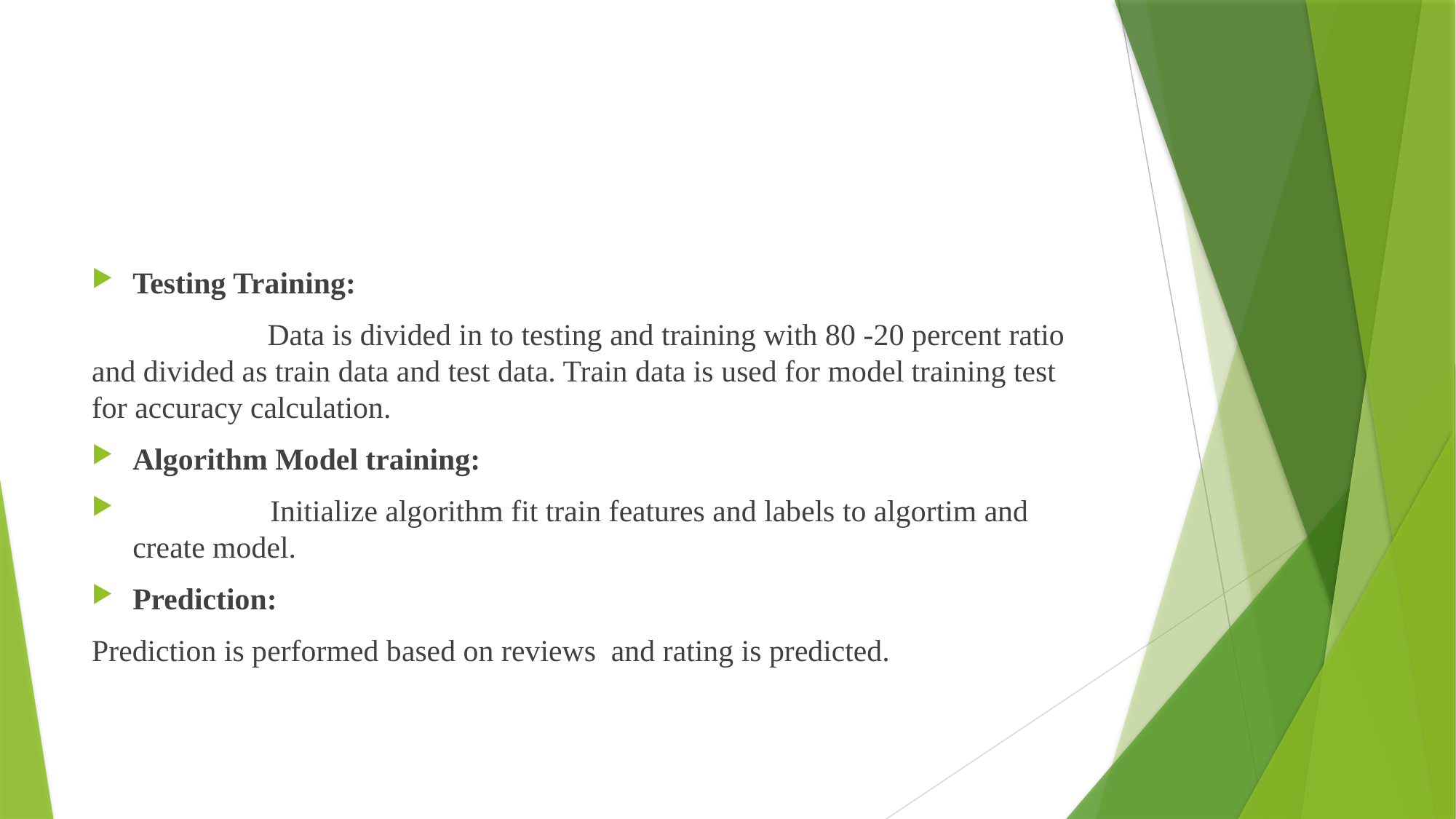

#
Testing Training:
                       Data is divided in to testing and training with 80 -20 percent ratio and divided as train data and test data. Train data is used for model training test for accuracy calculation.
Algorithm Model training:
                  Initialize algorithm fit train features and labels to algortim and create model.
Prediction:
Prediction is performed based on reviews  and rating is predicted.